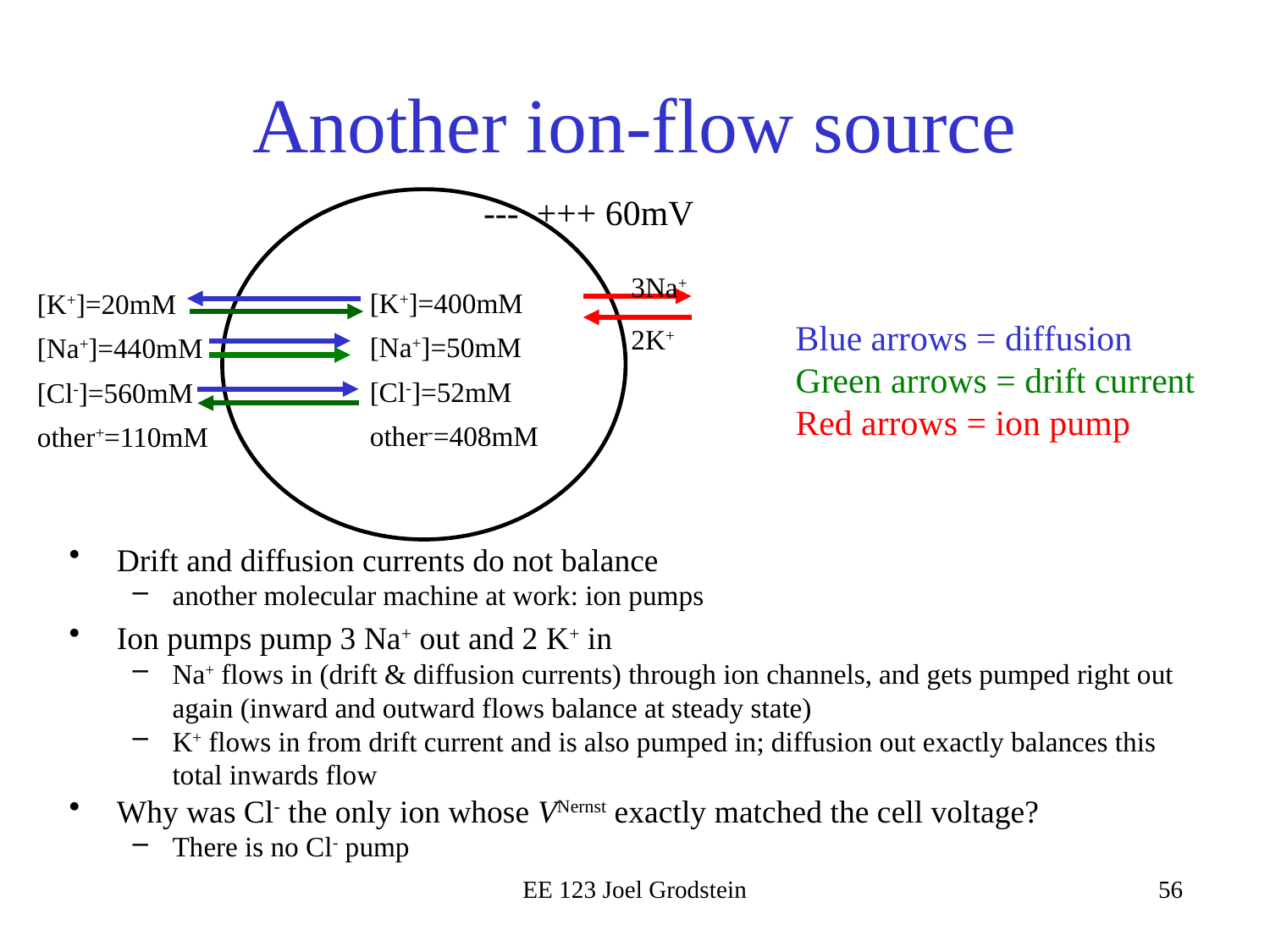

# Another ion-flow source

---  +++ 60mV
3Na+
2K+
[K+]=400mM
[Na+]=50mM
[Cl-]=52mM
other-=408mM
[K+]=20mM
[Na+]=440mM
[Cl-]=560mM
other+=110mM
Blue arrows = diffusion
Green arrows = drift current
Red arrows = ion pump
Drift and diffusion currents do not balance
another molecular machine at work: ion pumps
Ion pumps pump 3 Na+ out and 2 K+ in
Na+ flows in (drift & diffusion currents) through ion channels, and gets pumped right out again (inward and outward flows balance at steady state)
K+ flows in from drift current and is also pumped in; diffusion out exactly balances this total inwards flow
Why was Cl- the only ion whose VNernst exactly matched the cell voltage?
There is no Cl- pump
EE 123 Joel Grodstein